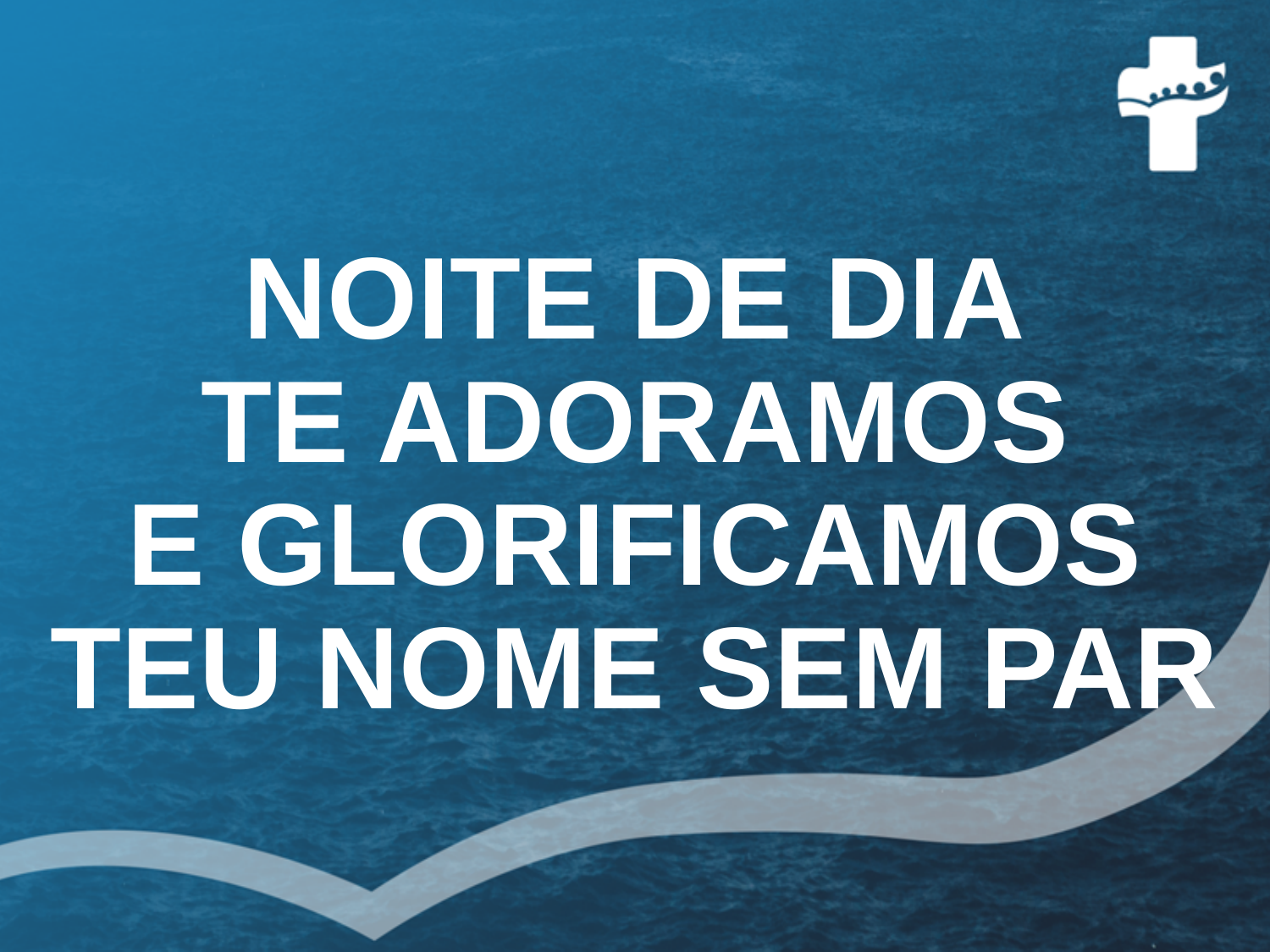

# NOITE DE DIA TE ADORAMOS E GLORIFICAMOS TEU NOME SEM PAR